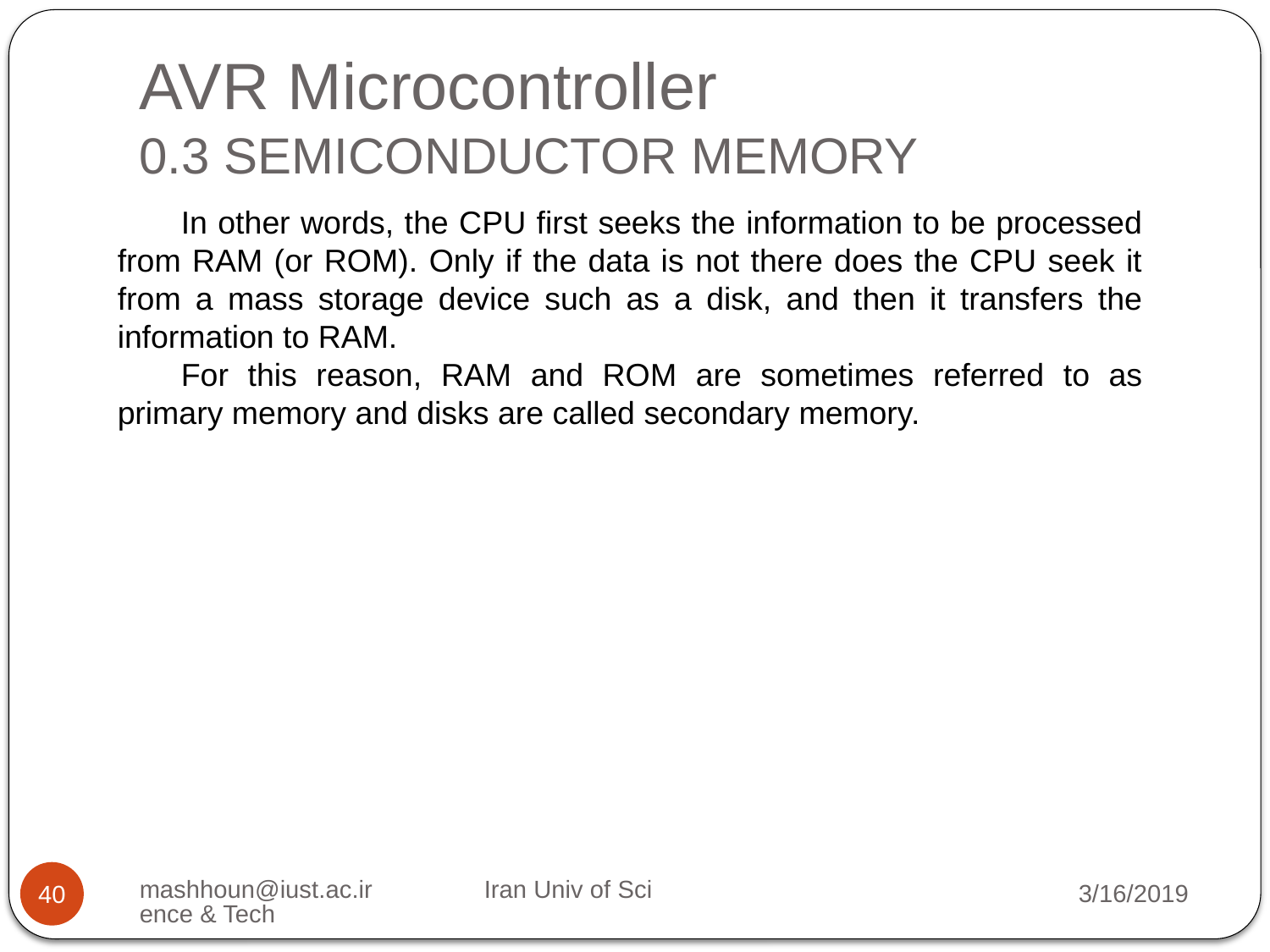

# AVR Microcontroller 0.3 SEMICONDUCTOR MEMORY
In other words, the CPU first seeks the information to be processed from RAM (or ROM). Only if the data is not there does the CPU seek it from a mass storage device such as a disk, and then it transfers the information to RAM.
For this reason, RAM and ROM are sometimes referred to as primary memory and disks are called secondary memory.
mashhoun@iust.ac.ir                Iran Univ of Science & Tech
3/16/2019
40